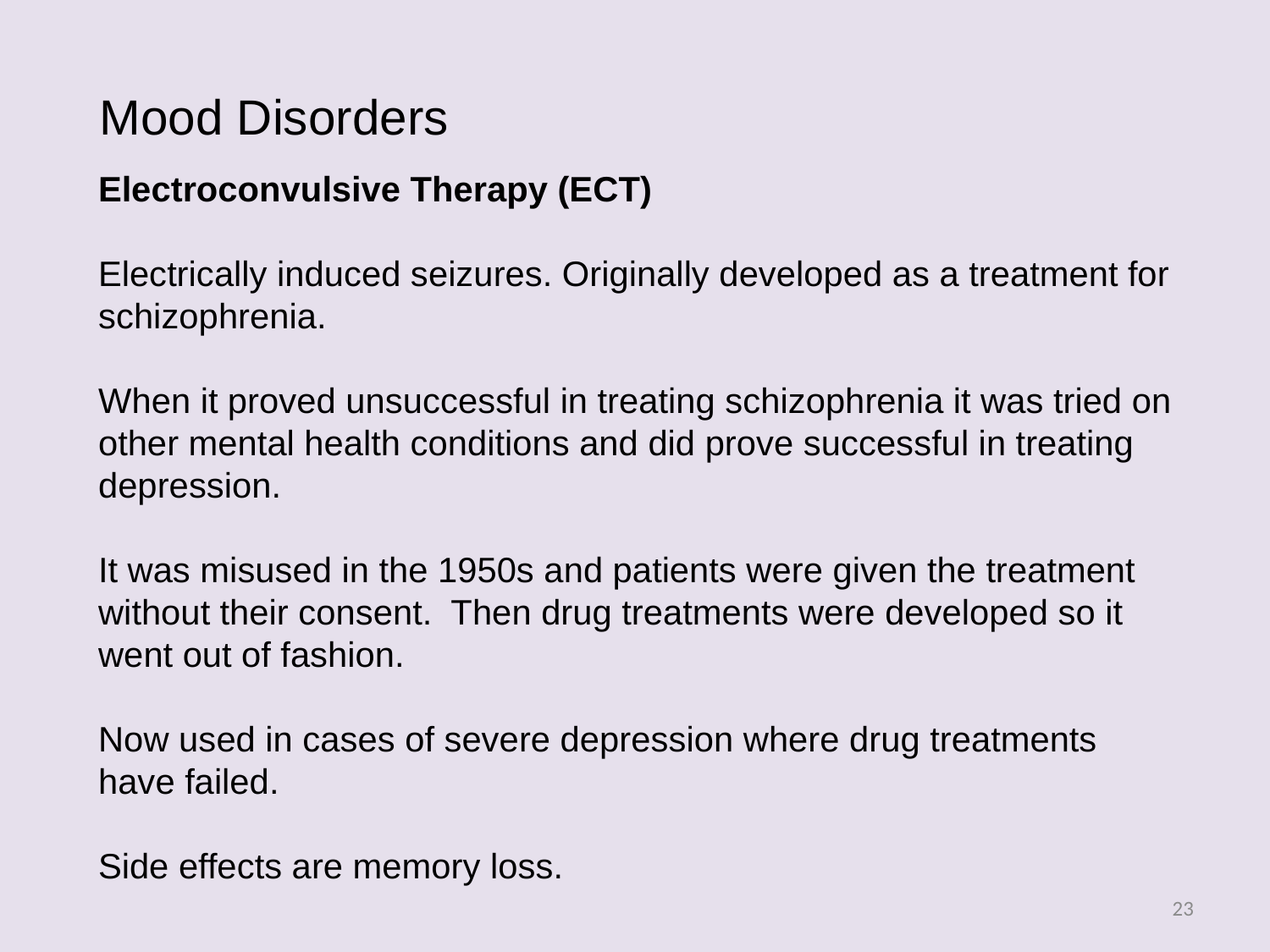

Mood Disorders
Electroconvulsive Therapy (ECT)

Electrically induced seizures. Originally developed as a treatment for schizophrenia.

When it proved unsuccessful in treating schizophrenia it was tried on other mental health conditions and did prove successful in treating depression.

It was misused in the 1950s and patients were given the treatment without their consent.  Then drug treatments were developed so it went out of fashion.

Now used in cases of severe depression where drug treatments have failed.

Side effects are memory loss.
23